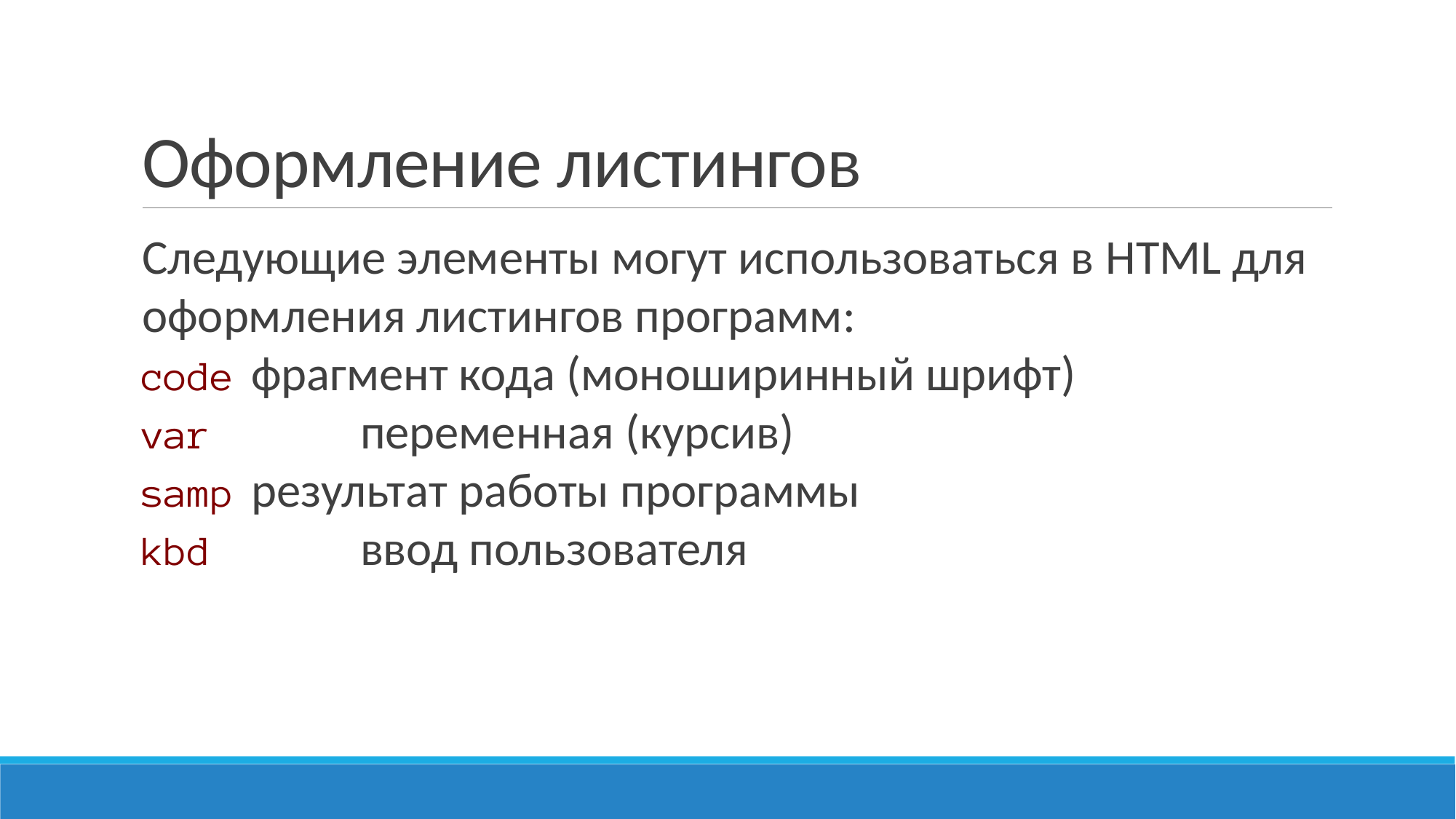

# Оформление листингов
Следующие элементы могут использоваться в HTML для оформления листингов программ:
code 	фрагмент кода (моноширинный шрифт)
var		переменная (курсив)
samp 	результат работы программы
kbd 		ввод пользователя